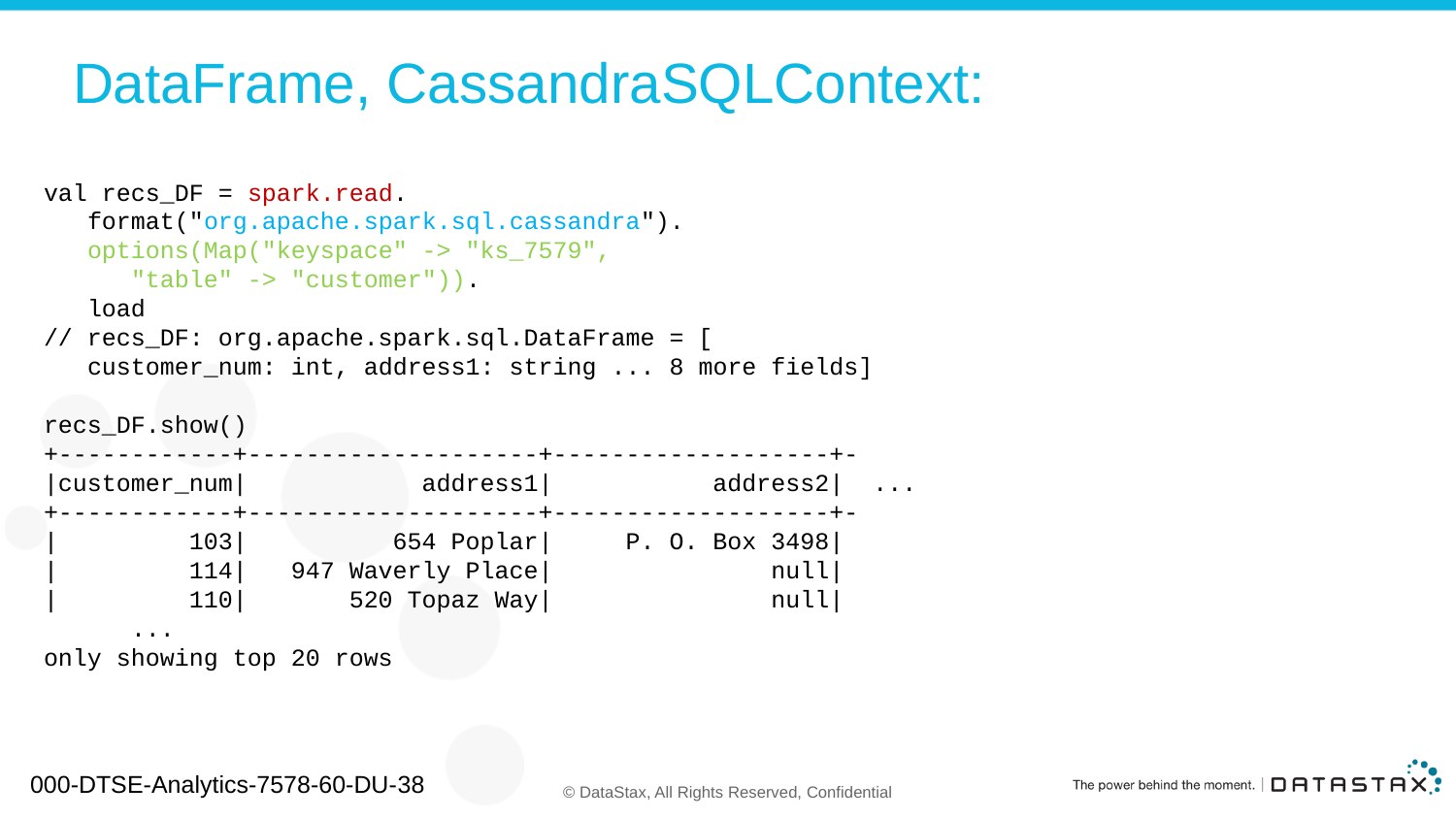

# DataFrame, CassandraSQLContext:
val recs_DF = spark.read.
   format("org.apache.spark.sql.cassandra").
   options(Map("keyspace" -> "ks_7579",
      "table" -> "customer")).
   load
// recs_DF: org.apache.spark.sql.DataFrame = [
   customer_num: int, address1: string ... 8 more fields]

recs_DF.show()
+------------+--------------------+-------------------+-
|customer_num|            address1|           address2|  ...
+------------+--------------------+-------------------+-
|         103|          654 Poplar|     P. O. Box 3498|
|         114|   947 Waverly Place|               null|
|         110|       520 Topaz Way|               null|
      ...
only showing top 20 rows
000-DTSE-Analytics-7578-60-DU-38